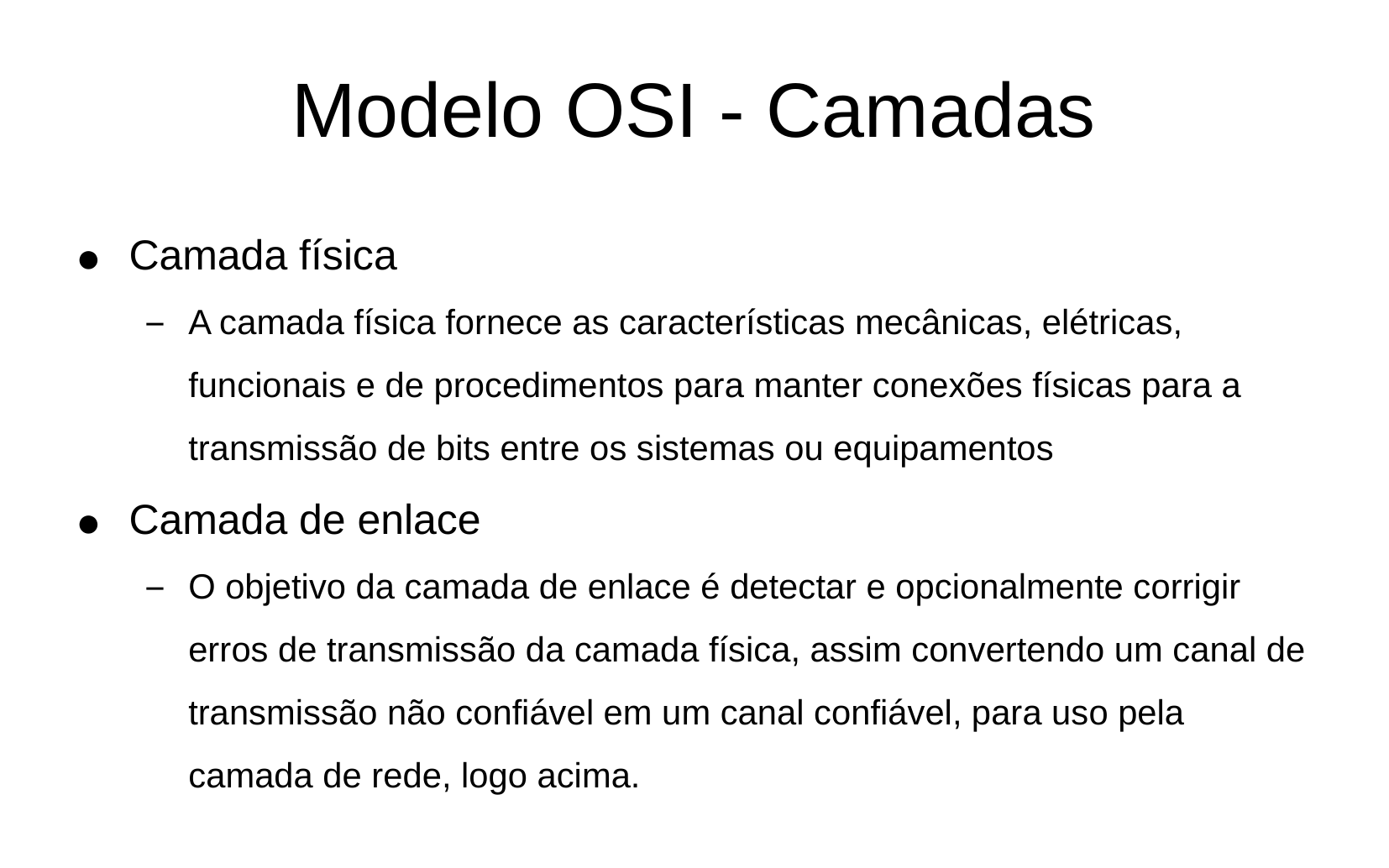

Modelo OSI - Camadas
Camada física
A camada física fornece as características mecânicas, elétricas, funcionais e de procedimentos para manter conexões físicas para a transmissão de bits entre os sistemas ou equipamentos
Camada de enlace
O objetivo da camada de enlace é detectar e opcionalmente corrigir erros de transmissão da camada física, assim convertendo um canal de transmissão não confiável em um canal confiável, para uso pela camada de rede, logo acima.